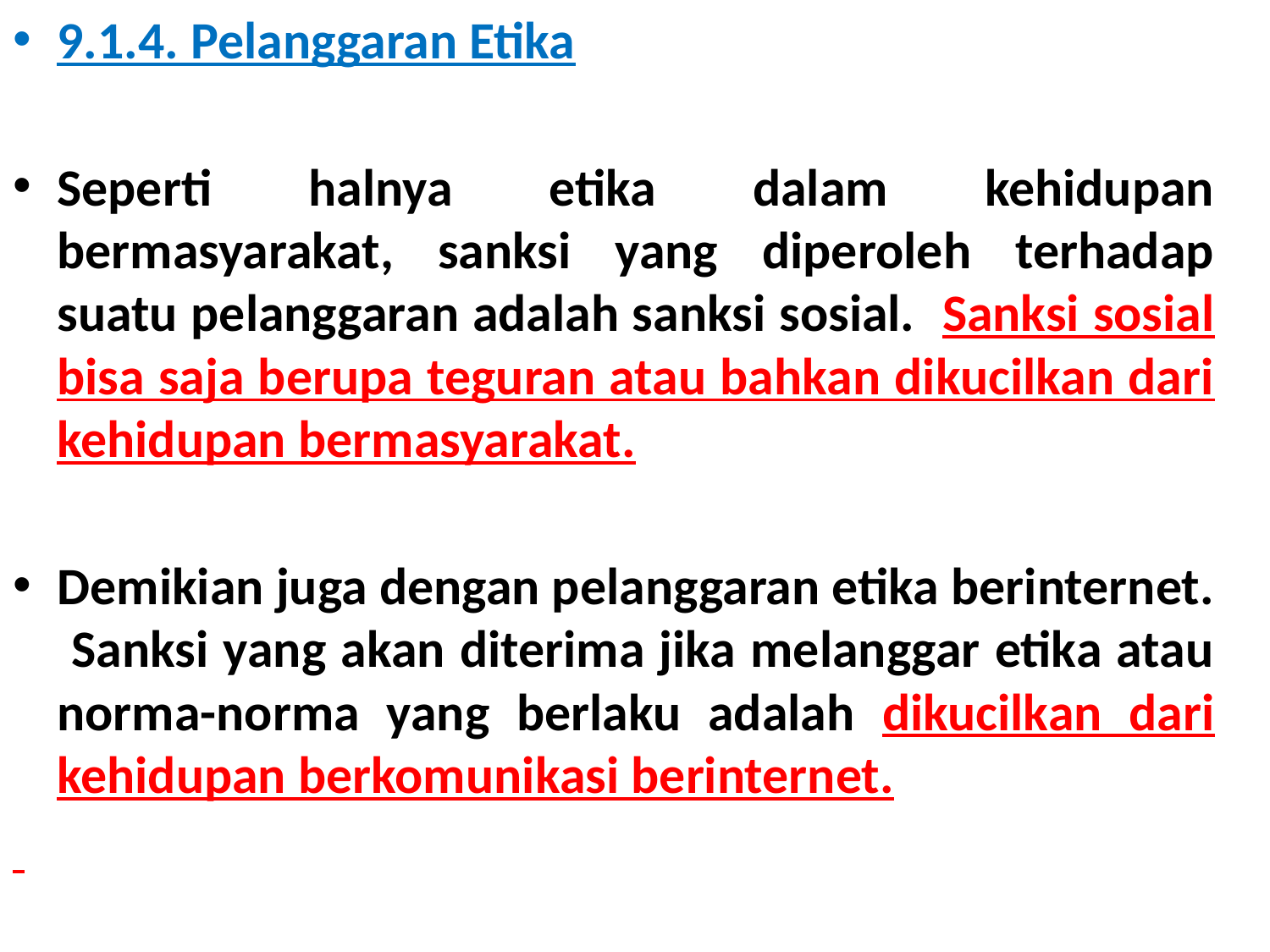

9.1.4. Pelanggaran Etika

Seperti halnya etika dalam kehidupan bermasyarakat, sanksi yang diperoleh terhadap suatu pelanggaran adalah sanksi sosial.  Sanksi sosial bisa saja berupa teguran atau bahkan dikucilkan dari kehidupan bermasyarakat.

Demikian juga dengan pelanggaran etika berinternet.  Sanksi yang akan diterima jika melanggar etika atau norma-norma yang berlaku adalah dikucilkan dari kehidupan berkomunikasi berinternet.